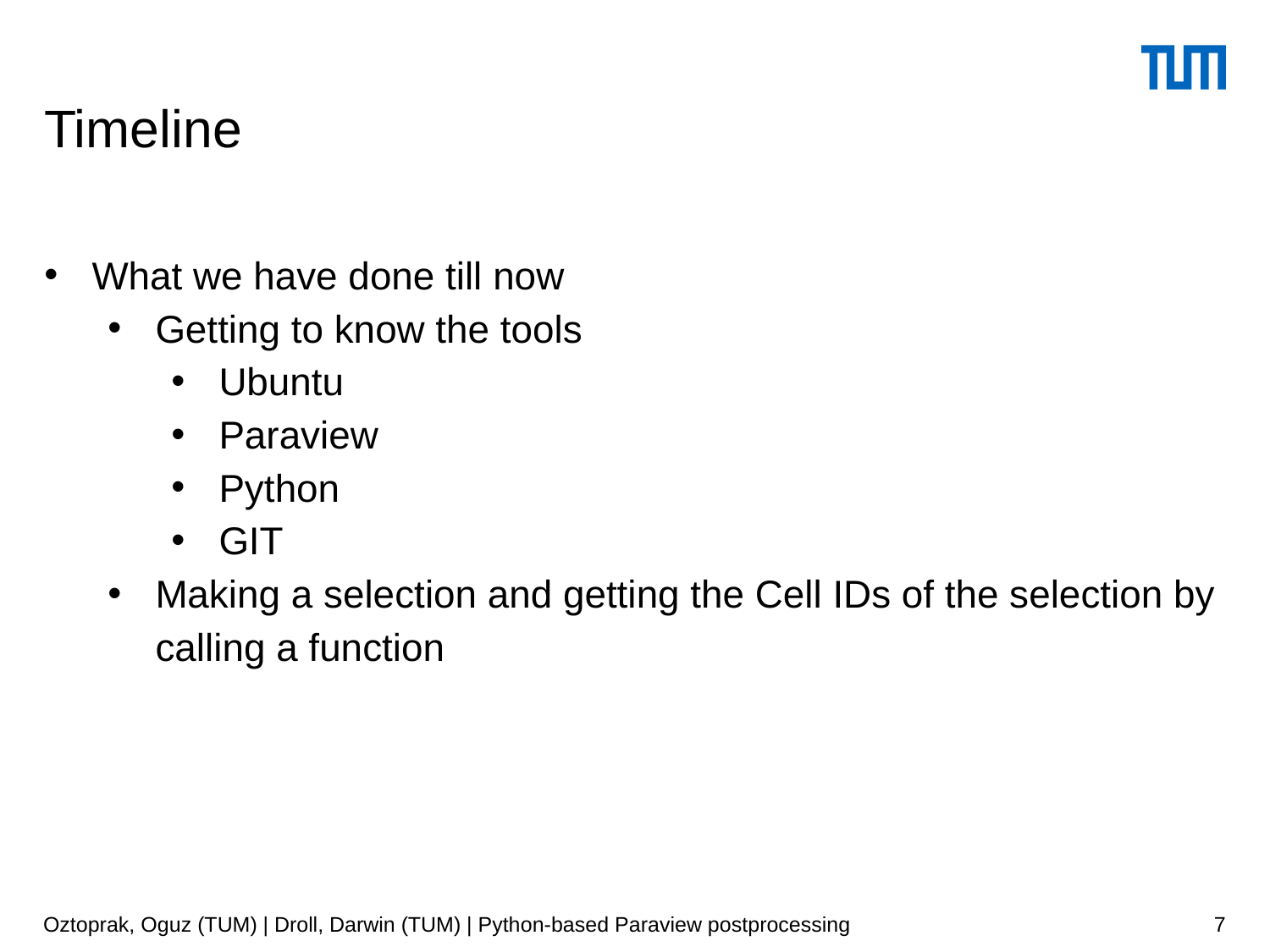

Timeline
What we have done till now
Getting to know the tools
Ubuntu
Paraview
Python
GIT
Making a selection and getting the Cell IDs of the selection by calling a function
Oztoprak, Oguz (TUM) | Droll, Darwin (TUM) | Python-based Paraview postprocessing
7